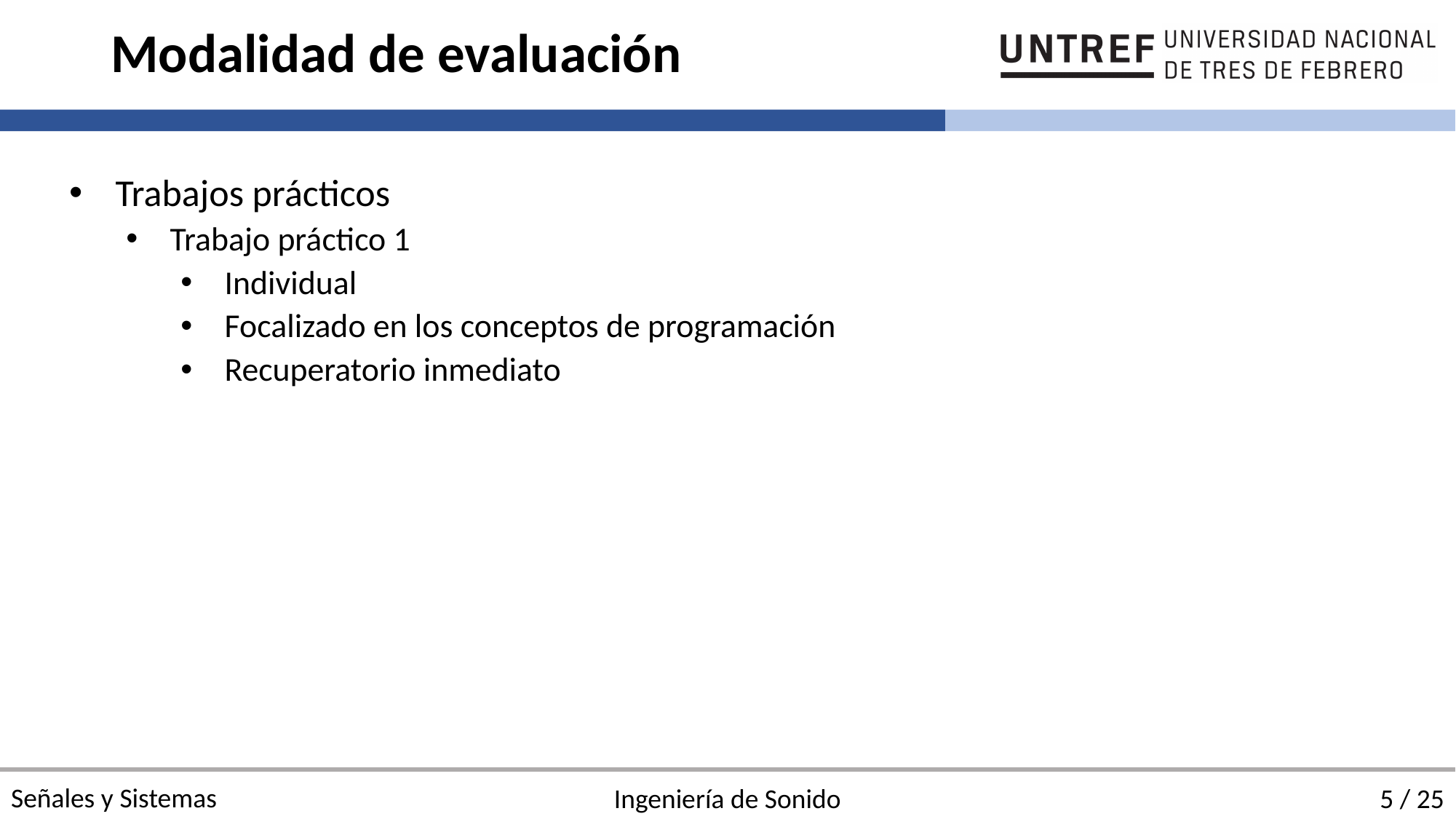

# Modalidad de evaluación
Trabajos prácticos
Trabajo práctico 1
Individual
Focalizado en los conceptos de programación
Recuperatorio inmediato